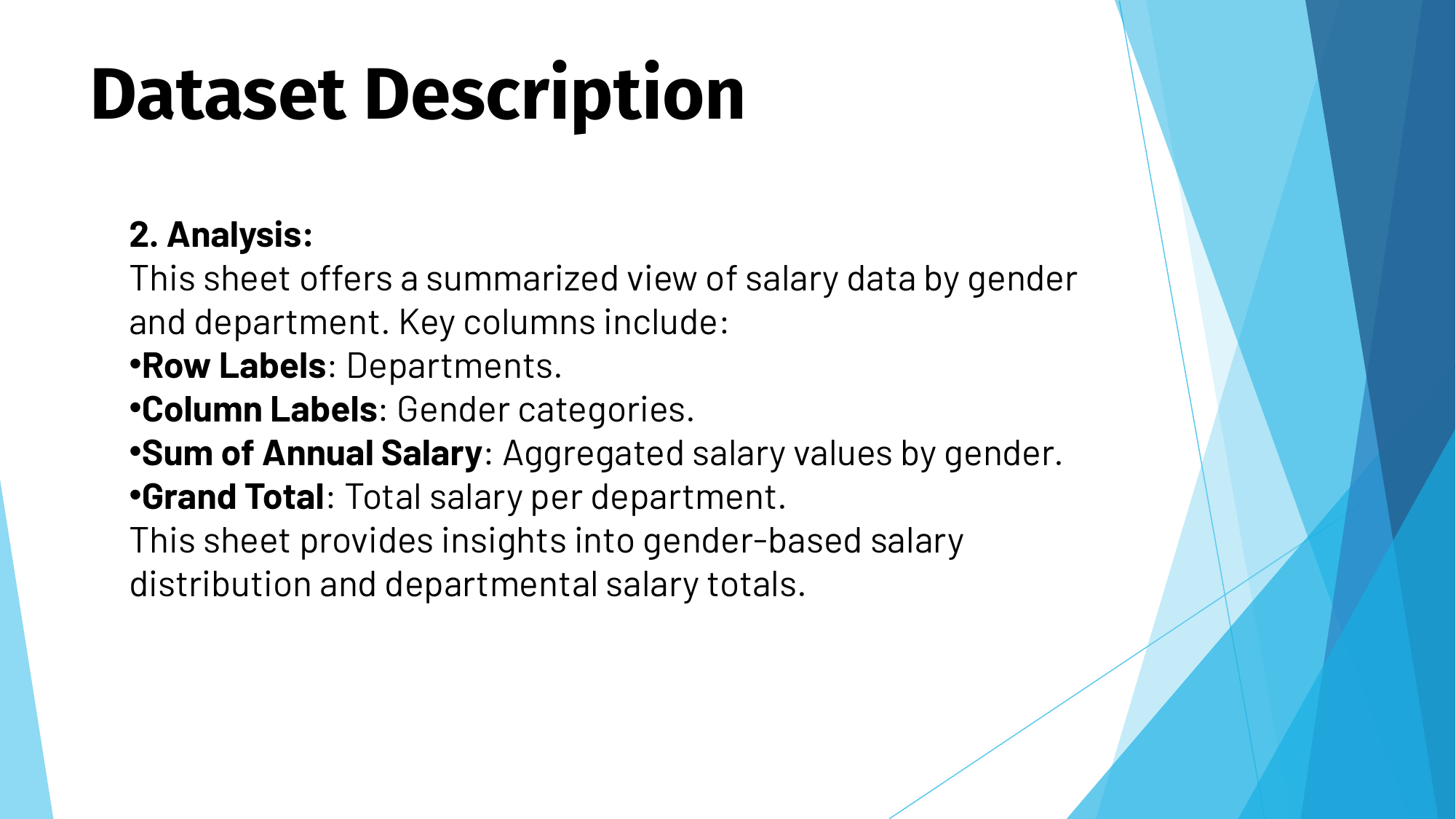

# Dataset Description
2. Analysis:
This sheet offers a summarized view of salary data by gender and department. Key columns include:
Row Labels: Departments.
Column Labels: Gender categories.
Sum of Annual Salary: Aggregated salary values by gender.
Grand Total: Total salary per department.
This sheet provides insights into gender-based salary distribution and departmental salary totals.